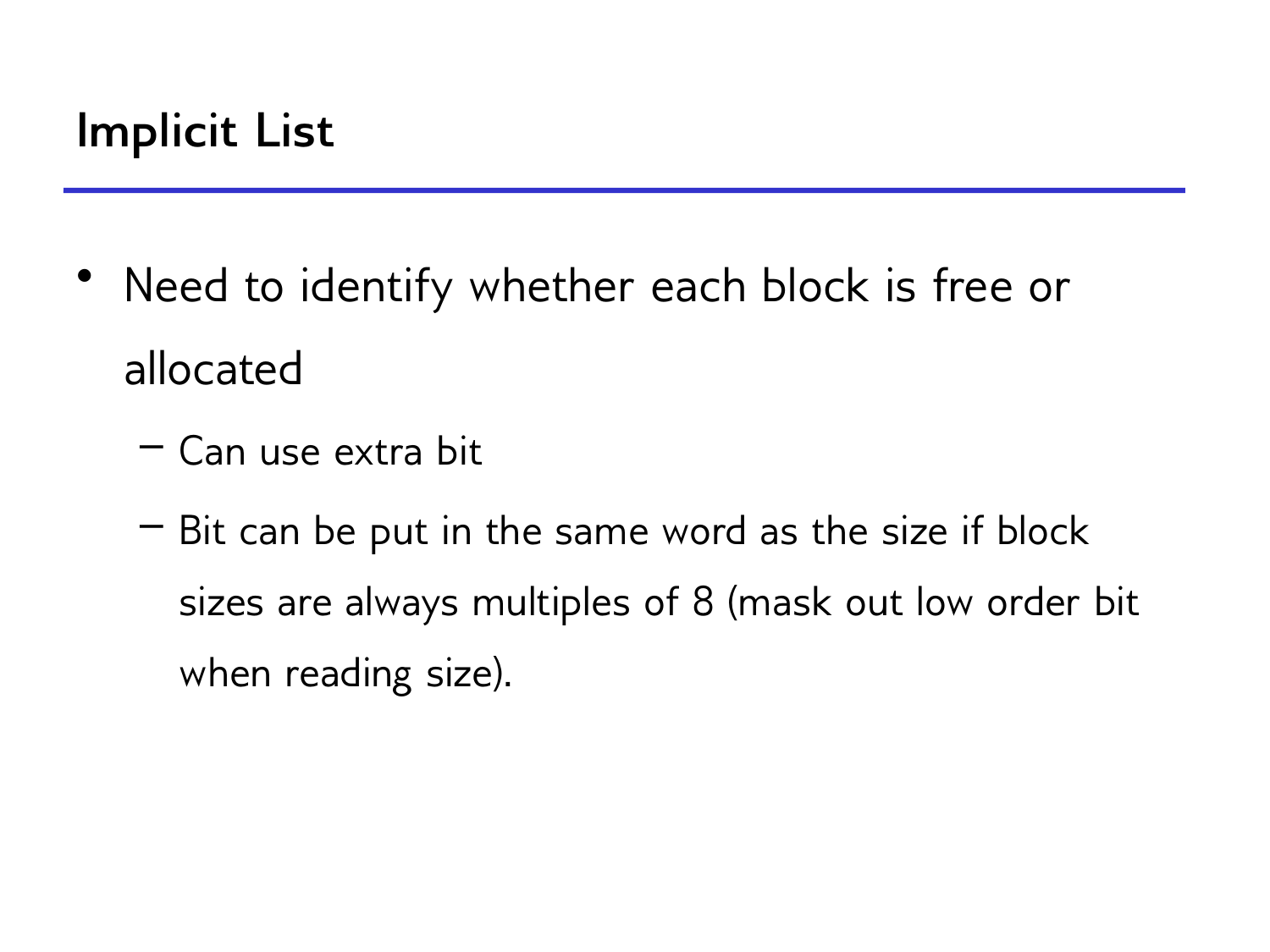

# Implicit List
Need to identify whether each block is free or allocated
Can use extra bit
Bit can be put in the same word as the size if block sizes are always multiples of 8 (mask out low order bit when reading size).
29